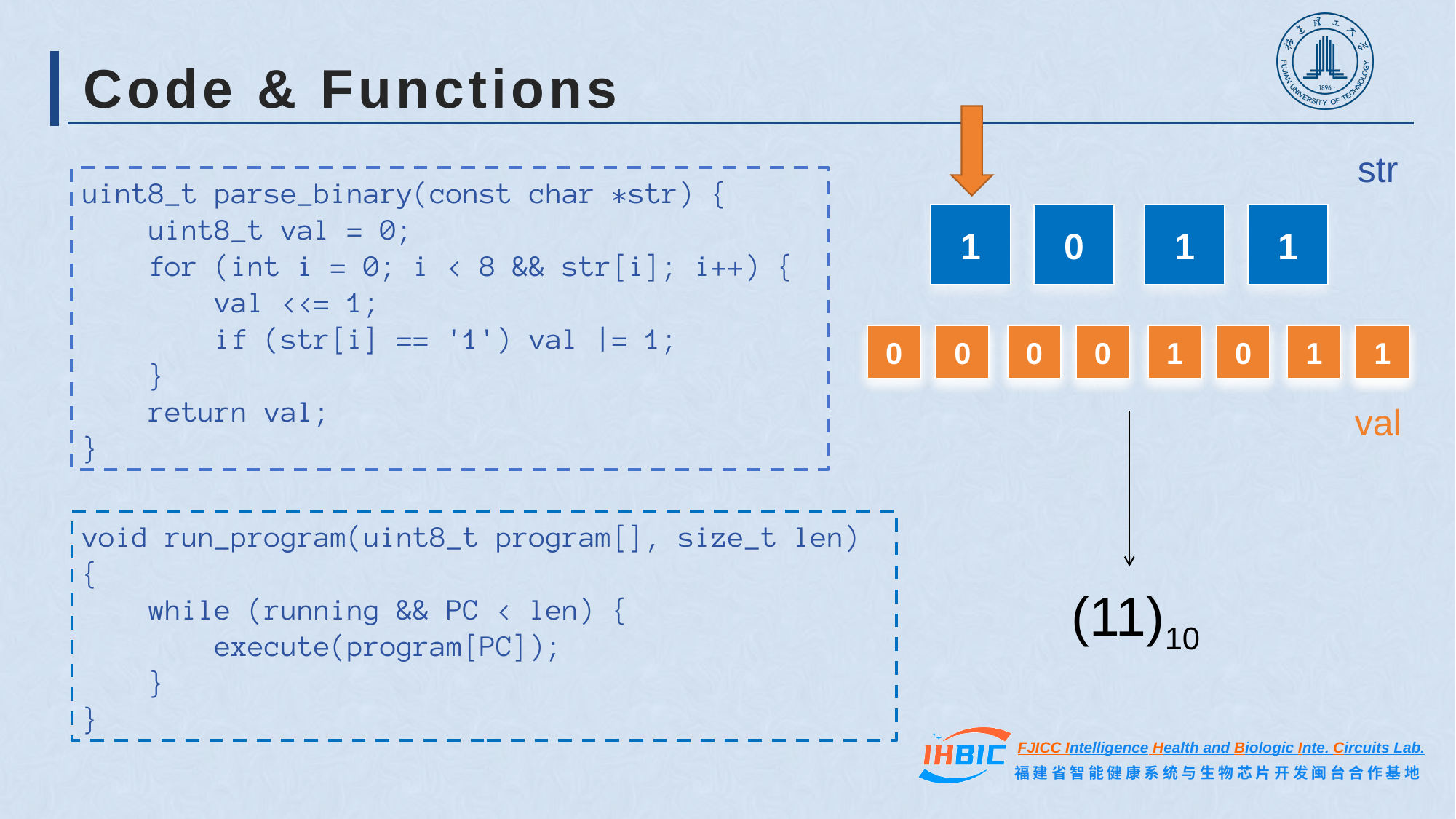

# Code & Functions

str
uint8_t parse_binary(const char *str) {
    uint8_t val = 0;
    for (int i = 0; i < 8 && str[i]; i++) {
        val <<= 1;
        if (str[i] == '1') val |= 1;
    }
    return val;
}
0
1
1
1
0
0
0
0
0
1
1
0
0
0
0
0
0
0
0
0
0
0
0
0
1
0
0
1
1
1
val
void run_program(uint8_t program[], size_t len) {
    while (running && PC < len) {
        execute(program[PC]);
    }
}
(11)10